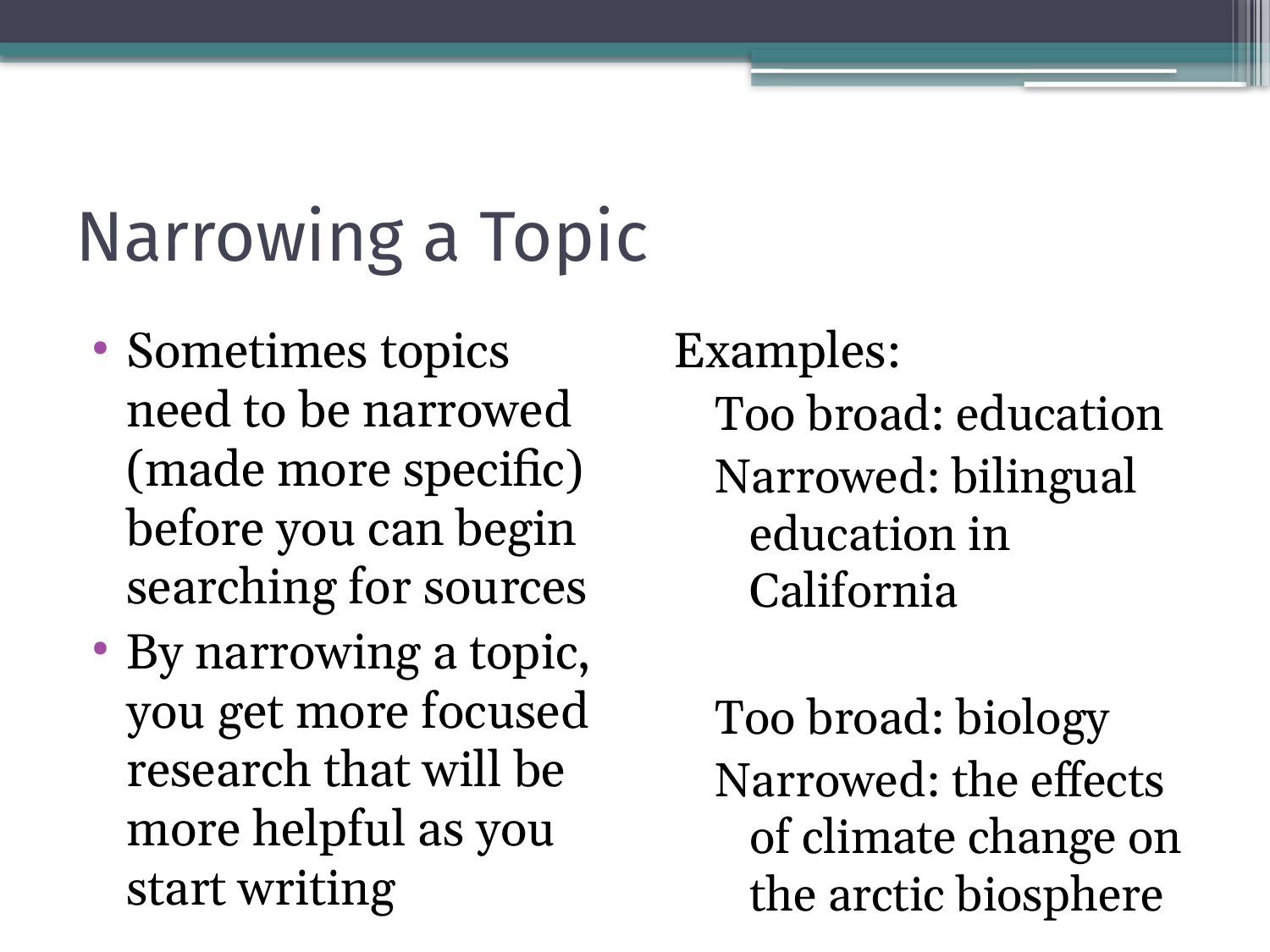

# Narrowing a Topic
Sometimes topics need to be narrowed (made more specific) before you can begin searching for sources
By narrowing a topic, you get more focused research that will be more helpful as you start writing
Examples:
Too broad: education
Narrowed: bilingual education in California

Too broad: biology
Narrowed: the effects of climate change on the arctic biosphere